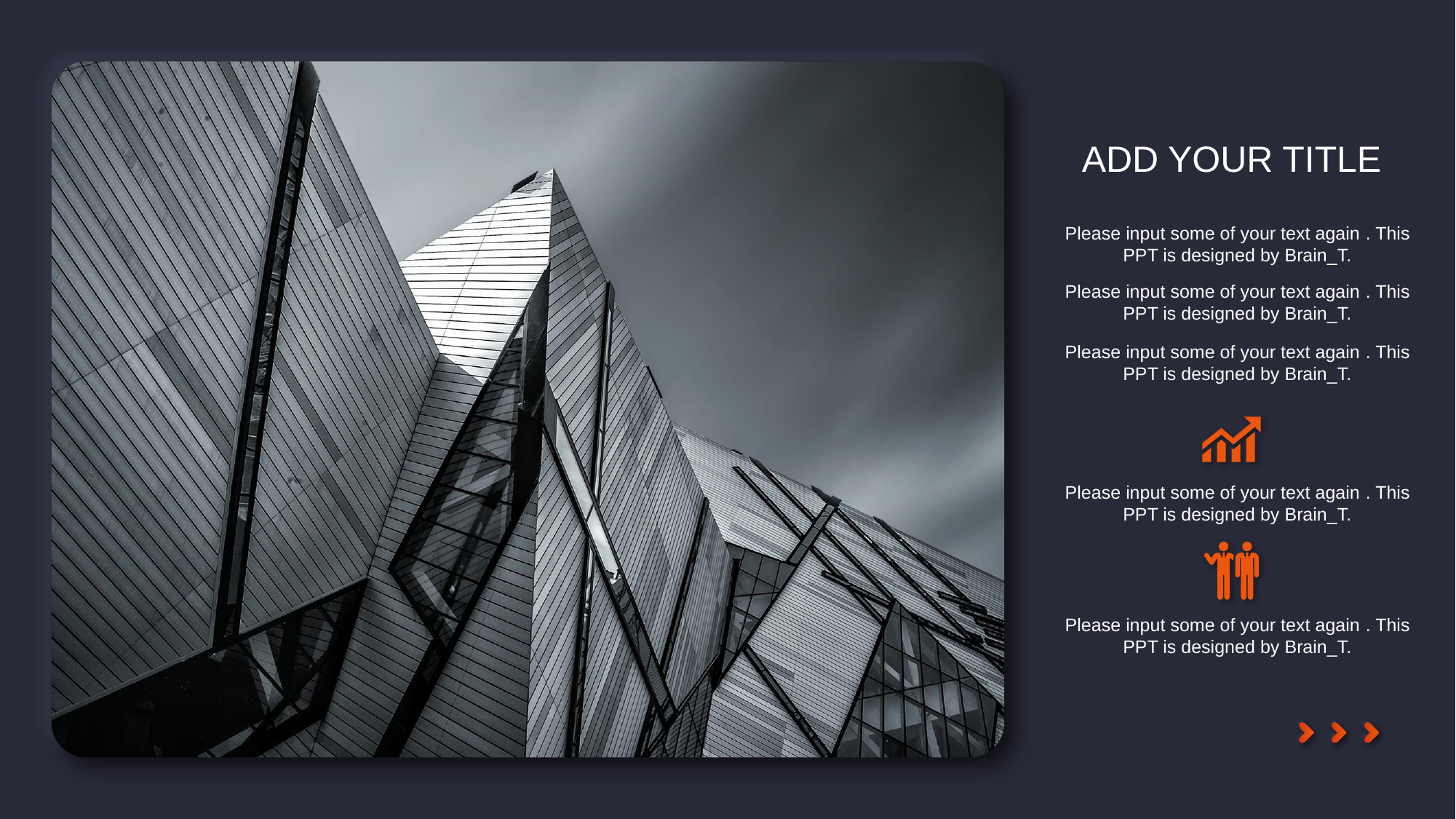

ADD YOUR TITLE
Please input some of your text again . This PPT is designed by Brain_T.
Please input some of your text again . This PPT is designed by Brain_T.
Please input some of your text again . This PPT is designed by Brain_T.

Please input some of your text again . This PPT is designed by Brain_T.

Please input some of your text again . This PPT is designed by Brain_T.